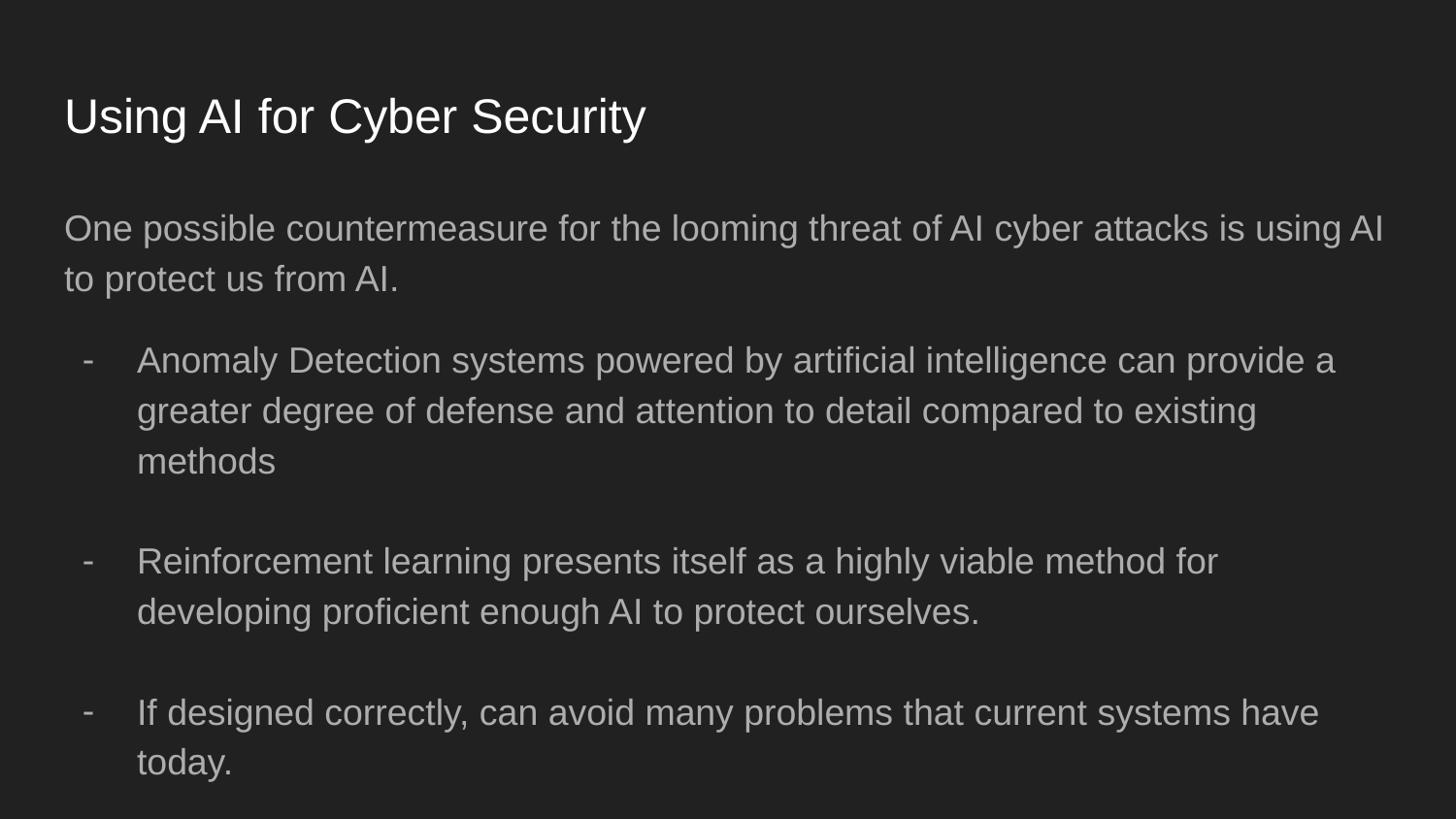

# Using AI for Cyber Security
One possible countermeasure for the looming threat of AI cyber attacks is using AI to protect us from AI.
Anomaly Detection systems powered by artificial intelligence can provide a greater degree of defense and attention to detail compared to existing methods
Reinforcement learning presents itself as a highly viable method for developing proficient enough AI to protect ourselves.
If designed correctly, can avoid many problems that current systems have today.